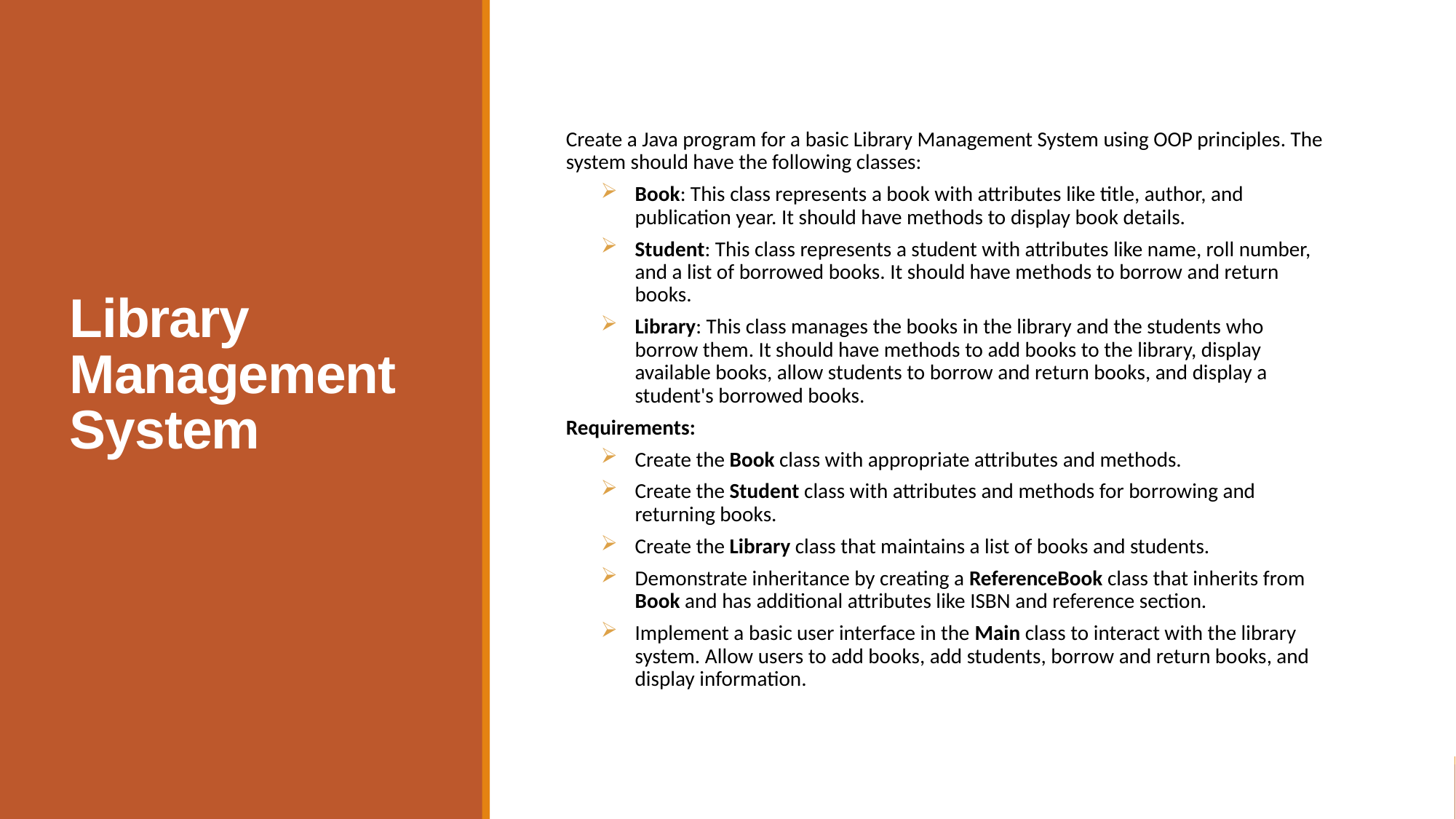

# Library Management System
Create a Java program for a basic Library Management System using OOP principles. The system should have the following classes:
Book: This class represents a book with attributes like title, author, and publication year. It should have methods to display book details.
Student: This class represents a student with attributes like name, roll number, and a list of borrowed books. It should have methods to borrow and return books.
Library: This class manages the books in the library and the students who borrow them. It should have methods to add books to the library, display available books, allow students to borrow and return books, and display a student's borrowed books.
Requirements:
Create the Book class with appropriate attributes and methods.
Create the Student class with attributes and methods for borrowing and returning books.
Create the Library class that maintains a list of books and students.
Demonstrate inheritance by creating a ReferenceBook class that inherits from Book and has additional attributes like ISBN and reference section.
Implement a basic user interface in the Main class to interact with the library system. Allow users to add books, add students, borrow and return books, and display information.